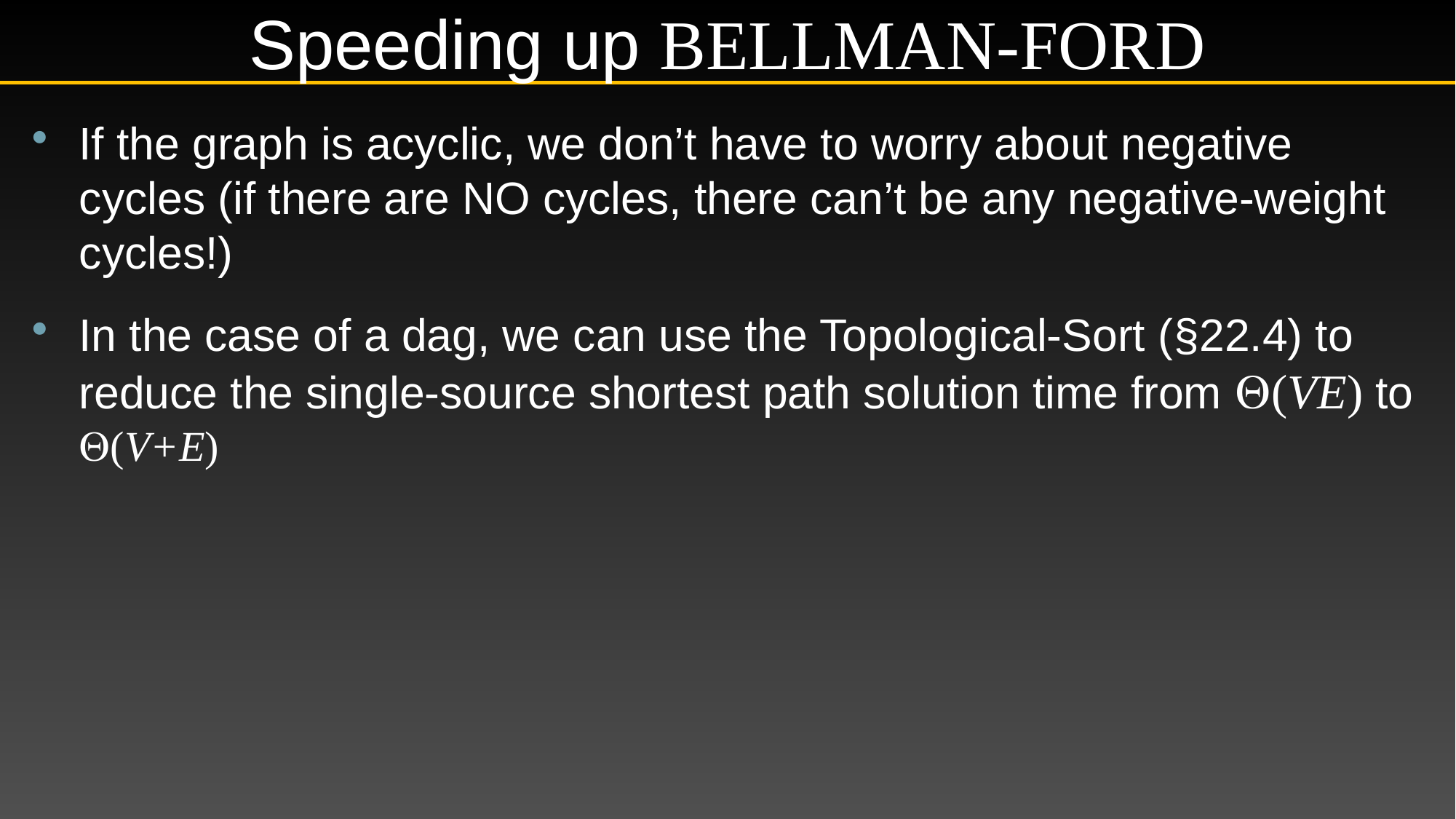

# Speeding up Bellman-Ford
If the graph is acyclic, we don’t have to worry about negative cycles (if there are NO cycles, there can’t be any negative-weight cycles!)
In the case of a dag, we can use the Topological-Sort (§22.4) to reduce the single-source shortest path solution time from Θ(VE) to Θ(V+E)